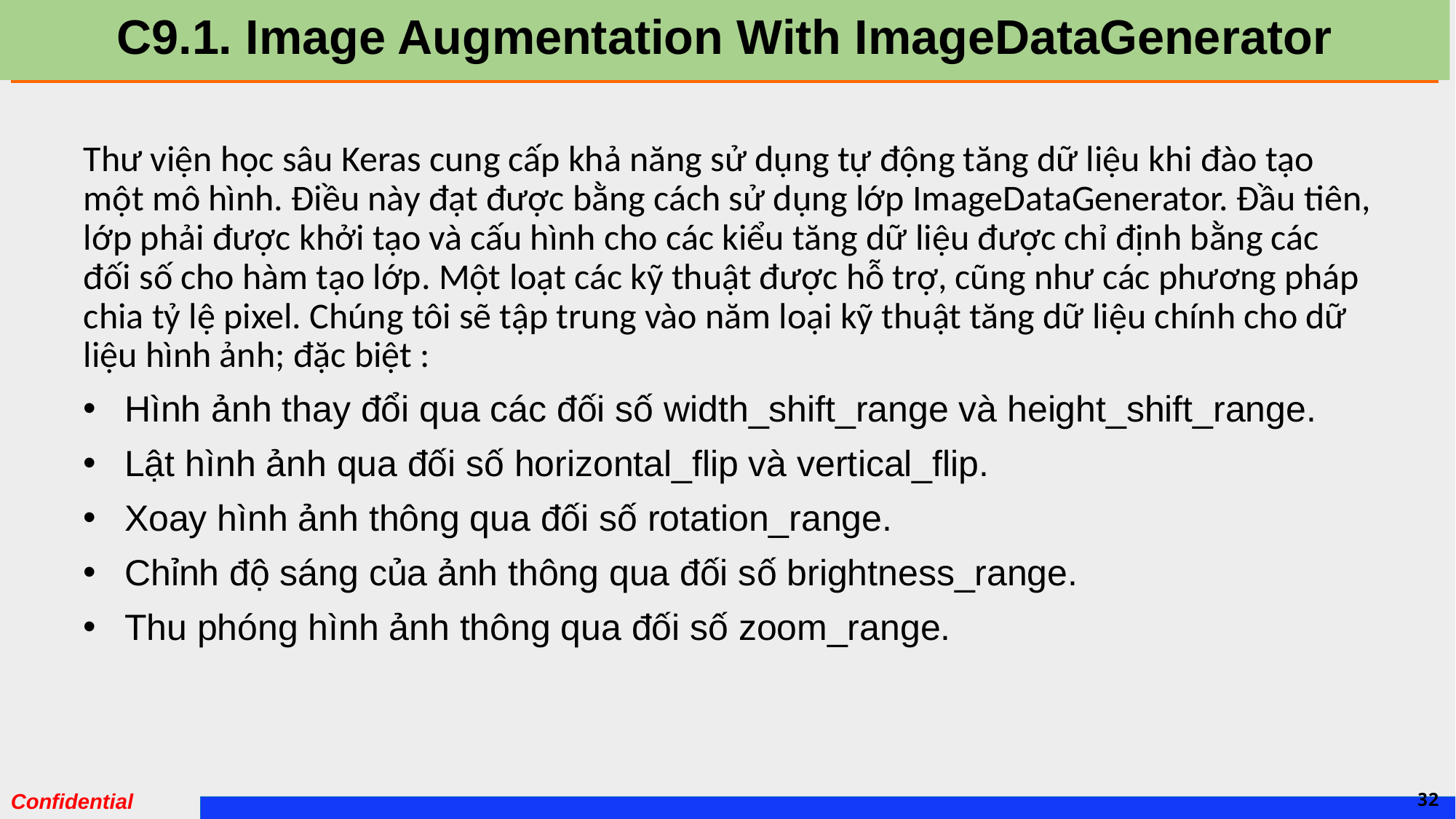

# C9.1. Image Augmentation With ImageDataGenerator
Thư viện học sâu Keras cung cấp khả năng sử dụng tự động tăng dữ liệu khi đào tạo một mô hình. Điều này đạt được bằng cách sử dụng lớp ImageDataGenerator. Đầu tiên, lớp phải được khởi tạo và cấu hình cho các kiểu tăng dữ liệu được chỉ định bằng các đối số cho hàm tạo lớp. Một loạt các kỹ thuật được hỗ trợ, cũng như các phương pháp chia tỷ lệ pixel. Chúng tôi sẽ tập trung vào năm loại kỹ thuật tăng dữ liệu chính cho dữ liệu hình ảnh; đặc biệt :
Hình ảnh thay đổi qua các đối số width_shift_range và height_shift_range.
Lật hình ảnh qua đối số horizontal_flip và vertical_flip.
Xoay hình ảnh thông qua đối số rotation_range.
Chỉnh độ sáng của ảnh thông qua đối số brightness_range.
Thu phóng hình ảnh thông qua đối số zoom_range.
32